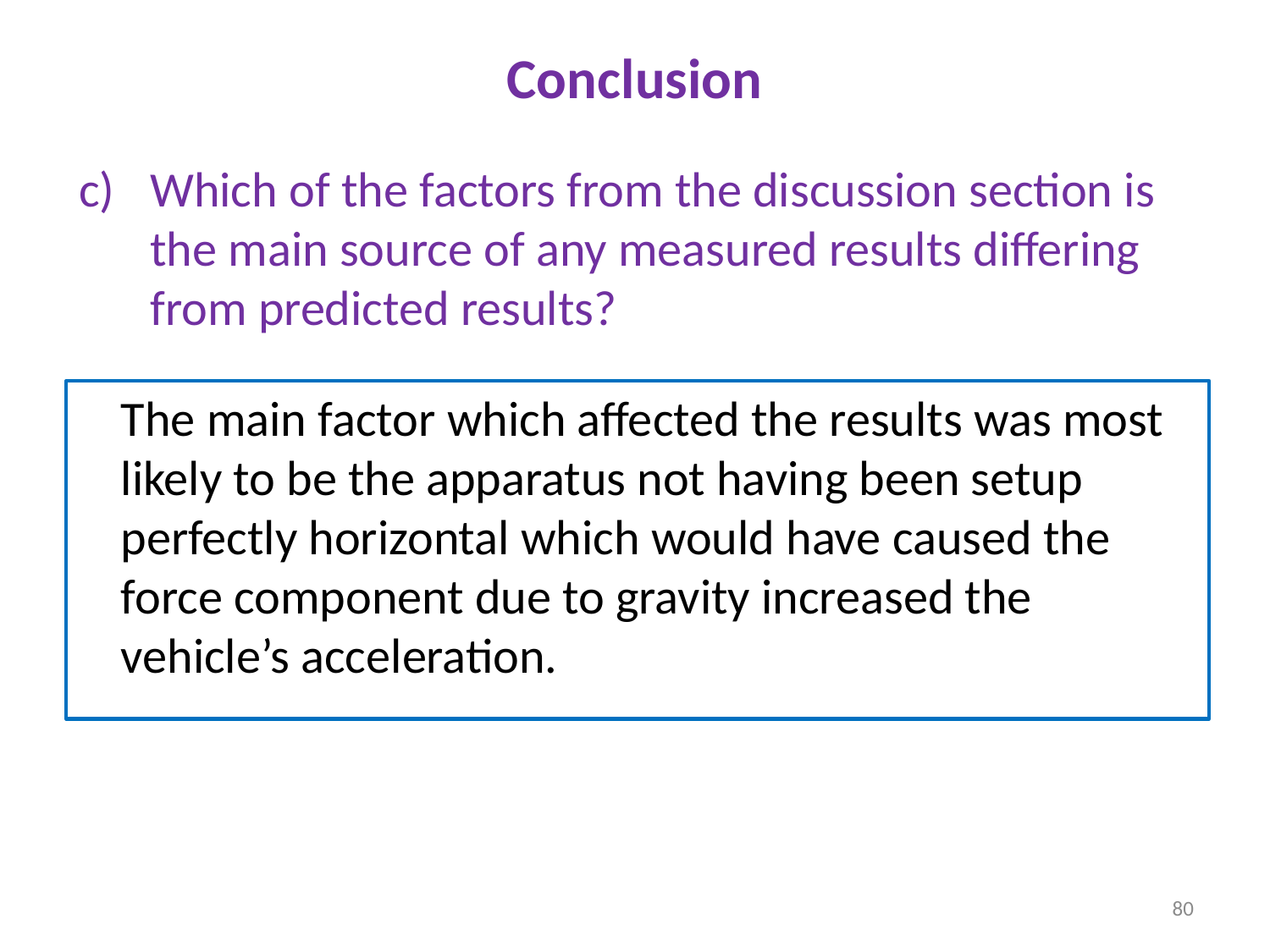

Conclusion
Which of the factors from the discussion section is the main source of any measured results differing from predicted results?

The main factor which affected the results was most likely to be the apparatus not having been setup perfectly horizontal which would have caused the force component due to gravity increased the vehicle’s acceleration.
80